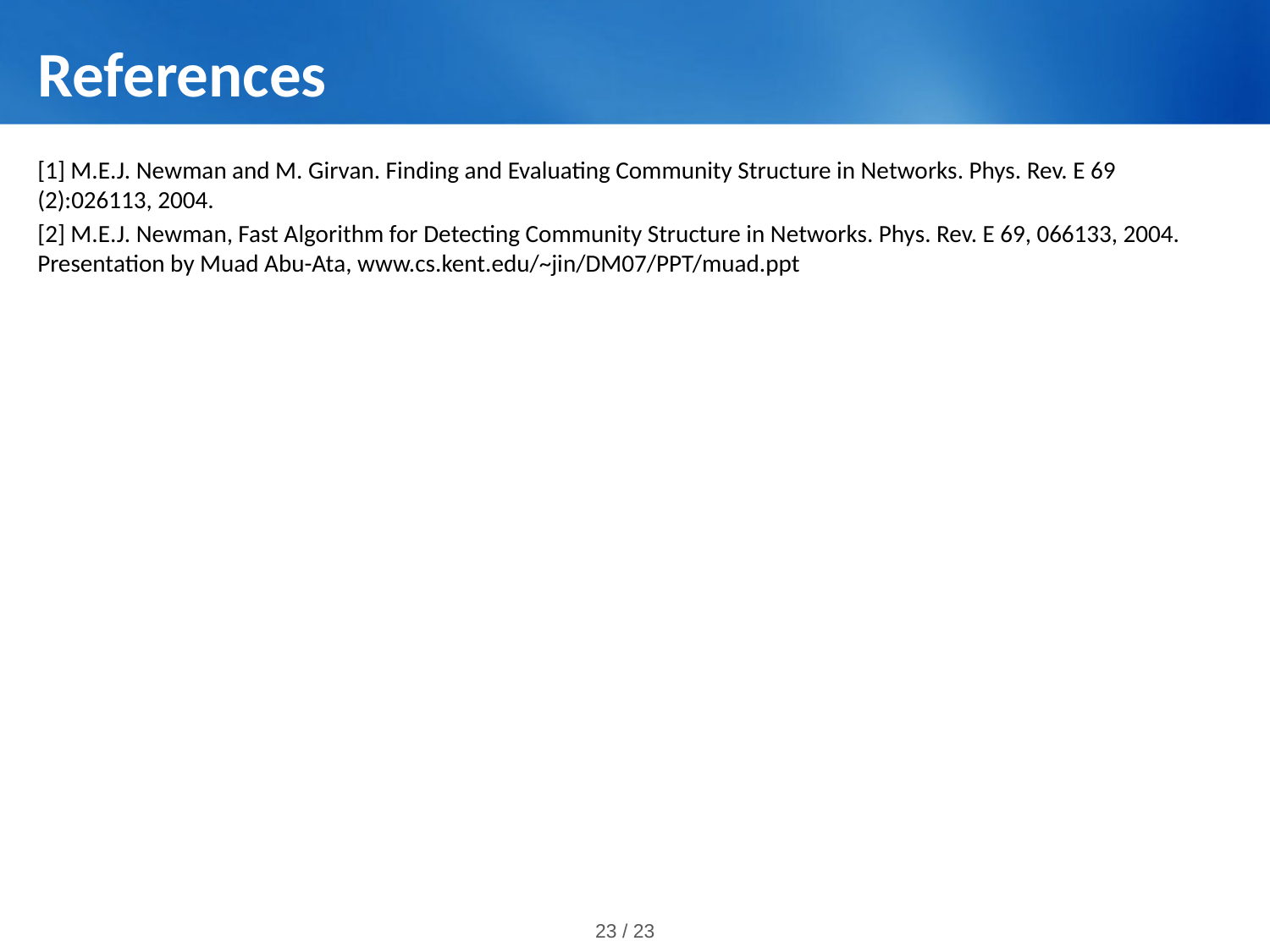

# References
[1] M.E.J. Newman and M. Girvan. Finding and Evaluating Community Structure in Networks. Phys. Rev. E 69 (2):026113, 2004.
[2] M.E.J. Newman, Fast Algorithm for Detecting Community Structure in Networks. Phys. Rev. E 69, 066133, 2004. Presentation by Muad Abu-Ata, www.cs.kent.edu/~jin/DM07/PPT/muad.ppt